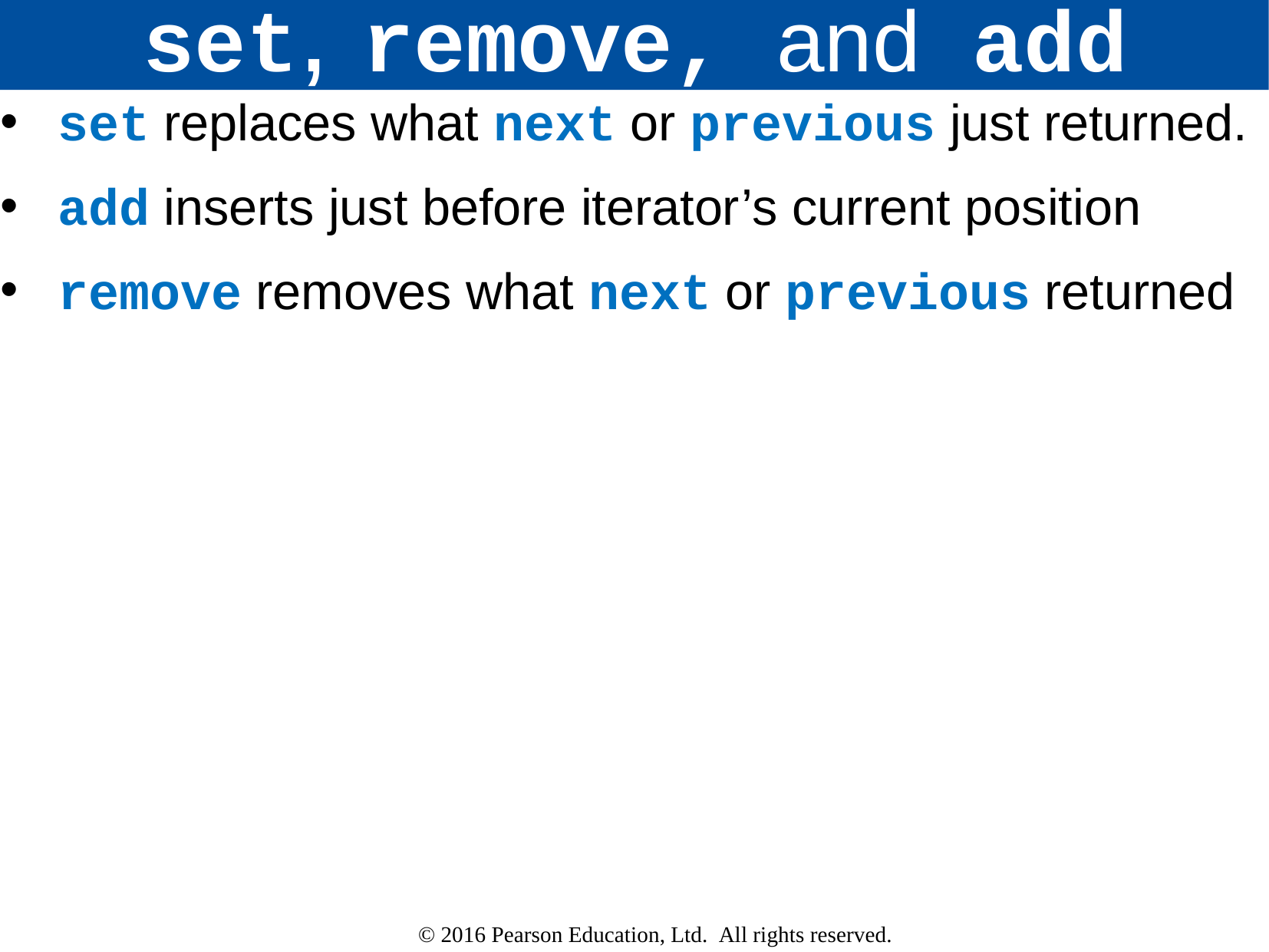

# set, remove, and add
set replaces what next or previous just returned.
add inserts just before iterator’s current position
remove removes what next or previous returned
© 2016 Pearson Education, Ltd.  All rights reserved.